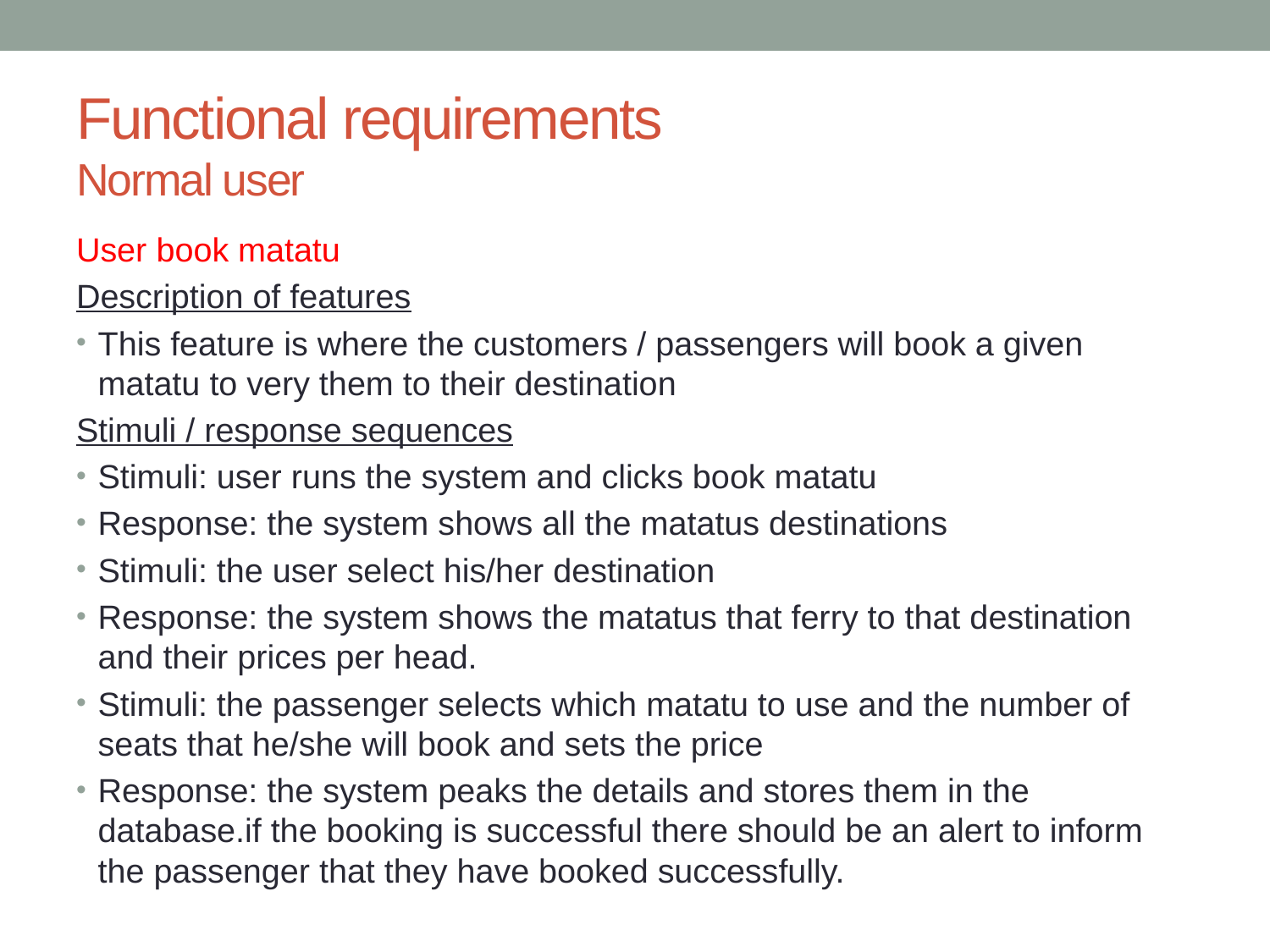

# Functional requirements Normal user
User book matatu
Description of features
This feature is where the customers / passengers will book a given matatu to very them to their destination
Stimuli / response sequences
Stimuli: user runs the system and clicks book matatu
Response: the system shows all the matatus destinations
Stimuli: the user select his/her destination
Response: the system shows the matatus that ferry to that destination and their prices per head.
Stimuli: the passenger selects which matatu to use and the number of seats that he/she will book and sets the price
Response: the system peaks the details and stores them in the database.if the booking is successful there should be an alert to inform the passenger that they have booked successfully.